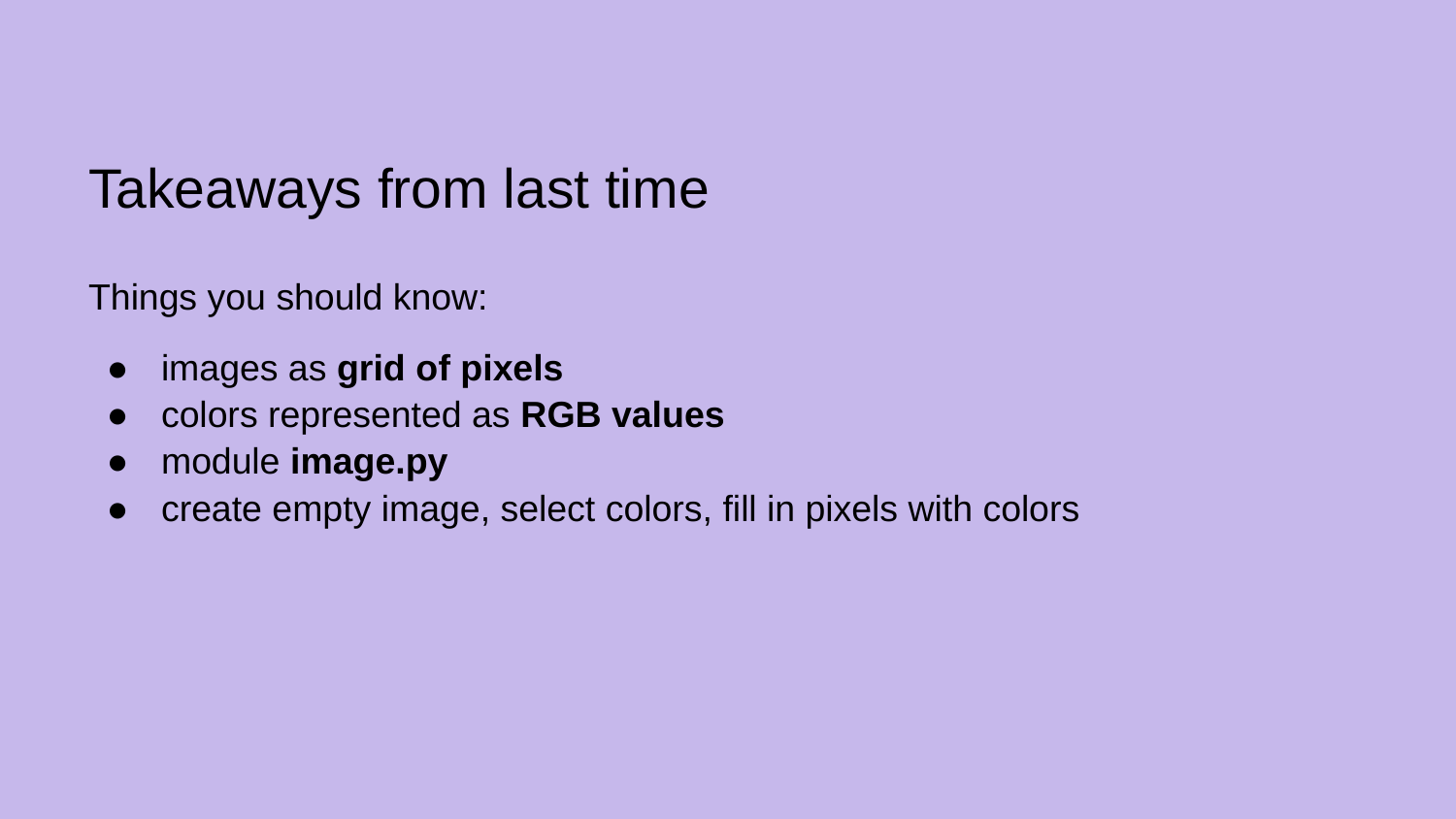

# Takeaways from last time
Things you should know:
images as grid of pixels
colors represented as RGB values
module image.py
create empty image, select colors, fill in pixels with colors